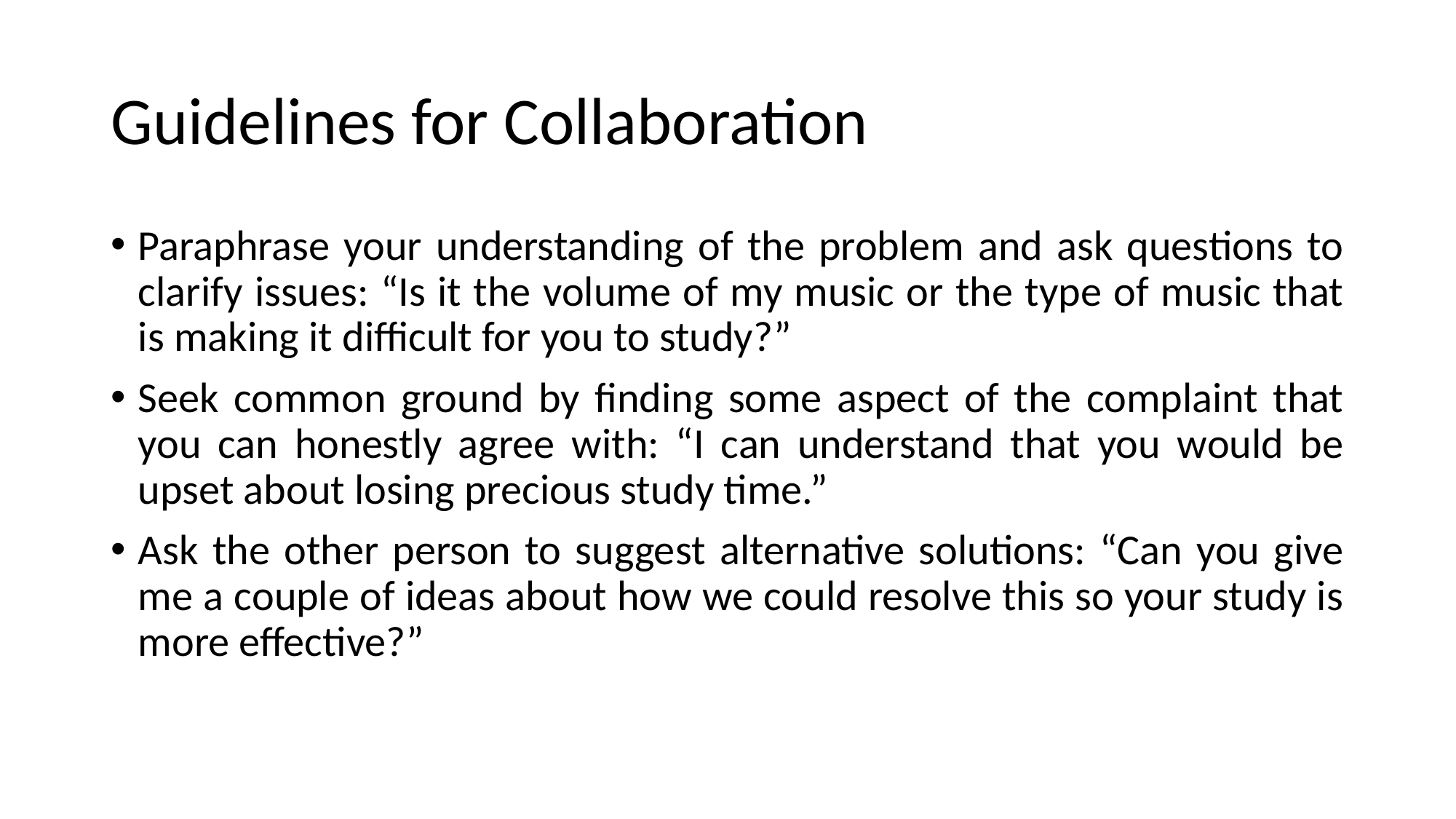

# Guidelines for Collaboration
Paraphrase your understanding of the problem and ask questions to clarify issues: “Is it the volume of my music or the type of music that is making it difficult for you to study?”
Seek common ground by finding some aspect of the complaint that you can honestly agree with: “I can understand that you would be upset about losing precious study time.”
Ask the other person to suggest alternative solutions: “Can you give me a couple of ideas about how we could resolve this so your study is more effective?”